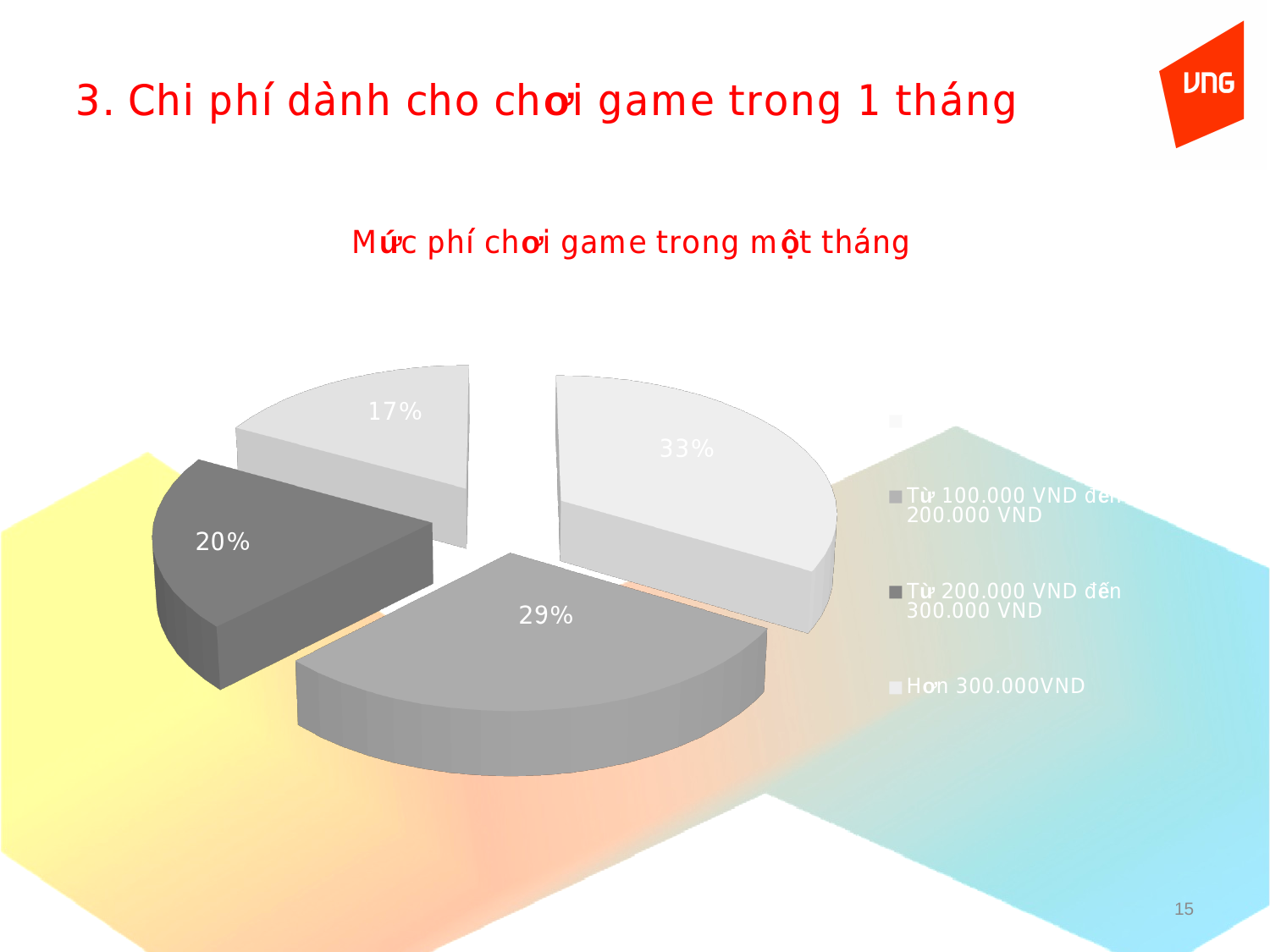

# 3. Chi phí dành cho chơi game trong 1 tháng

[unsupported chart]

15